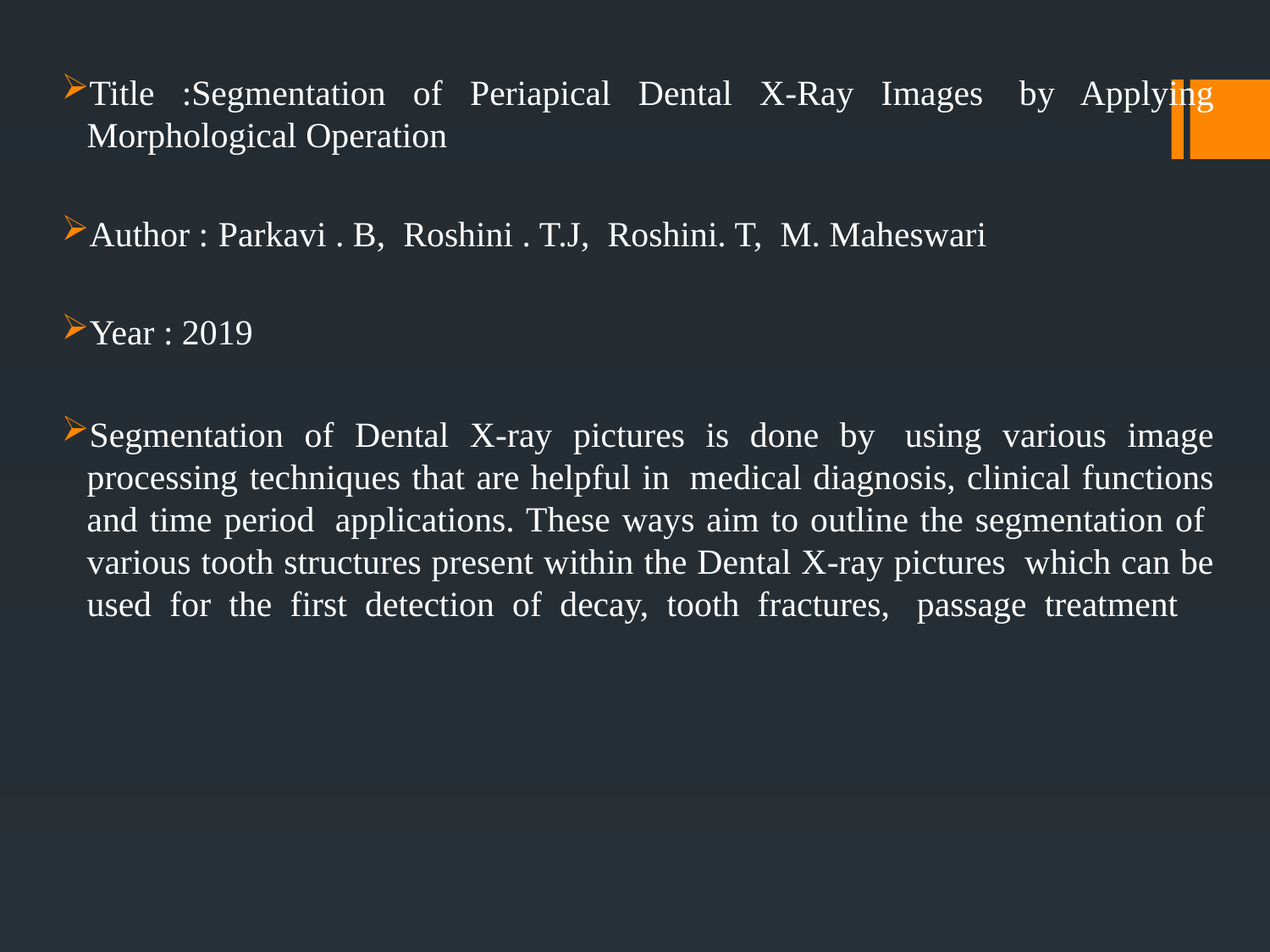

#
Title :Segmentation of Periapical Dental X-Ray Images  by Applying Morphological Operation

Author : Parkavi . B,  Roshini . T.J,  Roshini. T,  M. Maheswari

Year : 2019

Segmentation of Dental X-ray pictures is done by  using various image processing techniques that are helpful in  medical diagnosis, clinical functions and time period  applications. These ways aim to outline the segmentation of  various tooth structures present within the Dental X-ray pictures  which can be used for the first detection of decay, tooth fractures,  passage treatment